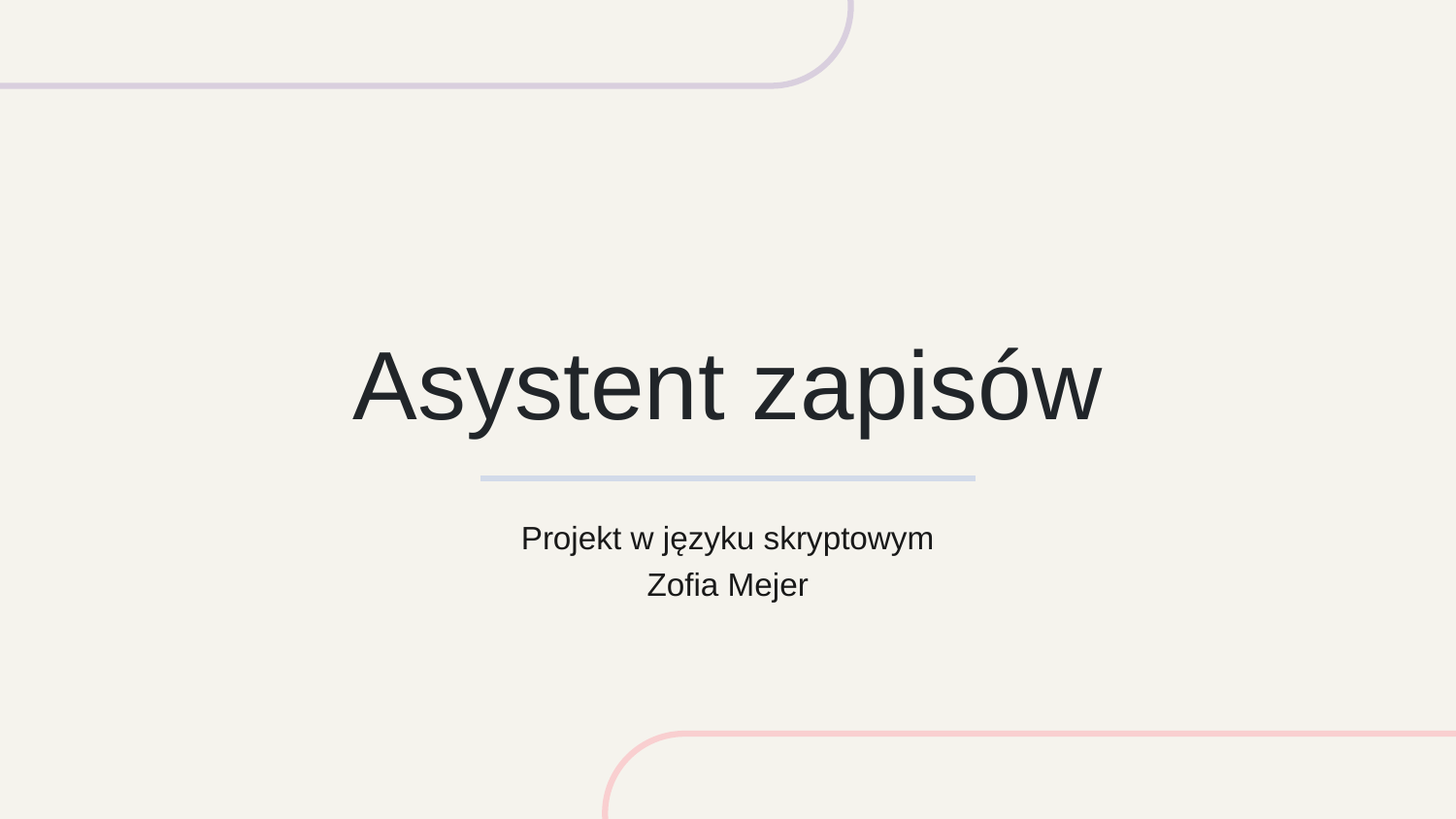

# Asystent zapisów
Projekt w języku skryptowym
Zofia Mejer